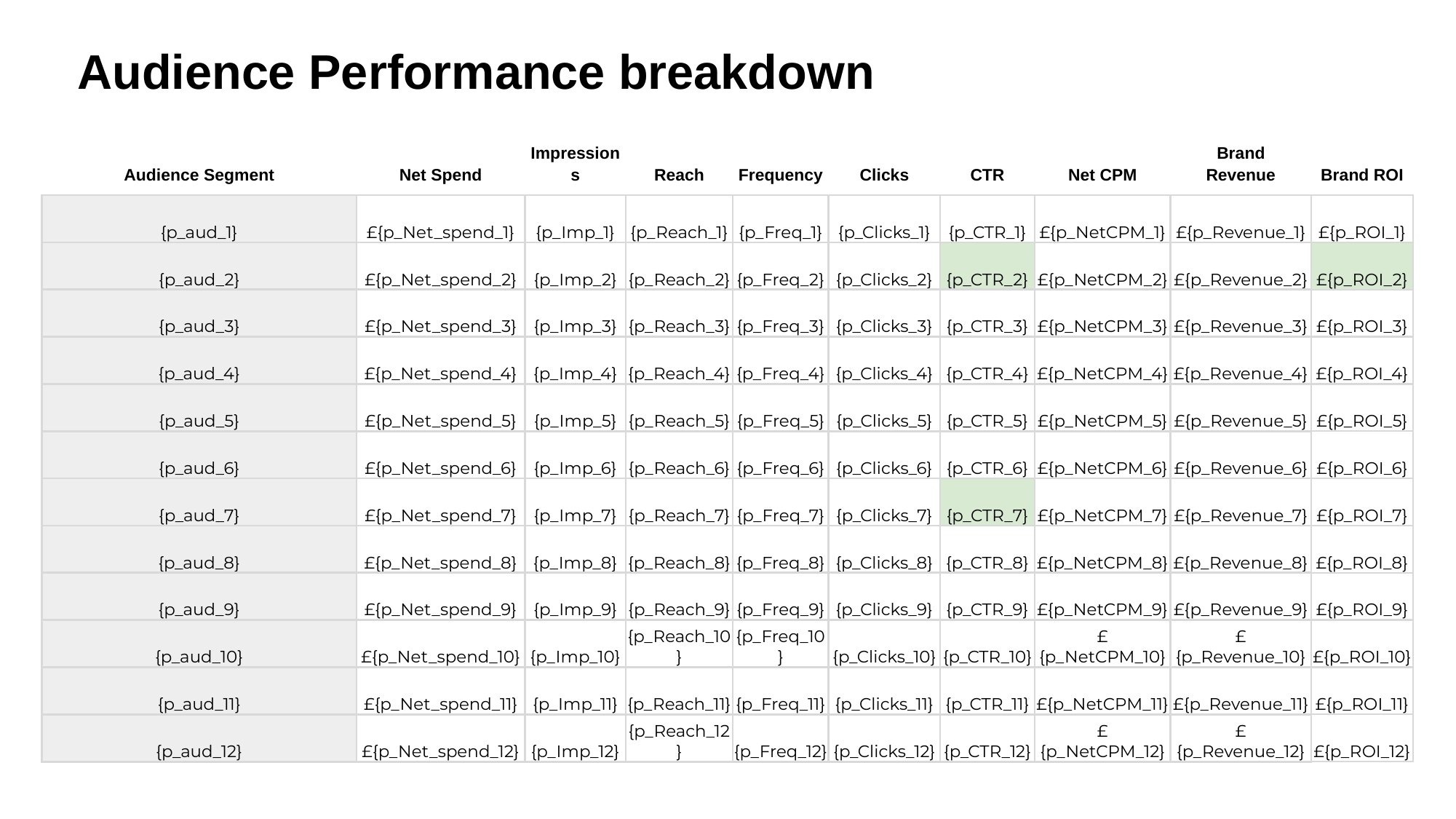

# Audience Performance breakdown
29
| Audience Segment | Net Spend | Impressions | Reach | Frequency | Clicks | CTR | Net CPM | Brand Revenue | Brand ROI |
| --- | --- | --- | --- | --- | --- | --- | --- | --- | --- |
| {p\_aud\_1} | £{p\_Net\_spend\_1} | {p\_Imp\_1} | {p\_Reach\_1} | {p\_Freq\_1} | {p\_Clicks\_1} | {p\_CTR\_1} | £{p\_NetCPM\_1} | £{p\_Revenue\_1} | £{p\_ROI\_1} |
| {p\_aud\_2} | £{p\_Net\_spend\_2} | {p\_Imp\_2} | {p\_Reach\_2} | {p\_Freq\_2} | {p\_Clicks\_2} | {p\_CTR\_2} | £{p\_NetCPM\_2} | £{p\_Revenue\_2} | £{p\_ROI\_2} |
| {p\_aud\_3} | £{p\_Net\_spend\_3} | {p\_Imp\_3} | {p\_Reach\_3} | {p\_Freq\_3} | {p\_Clicks\_3} | {p\_CTR\_3} | £{p\_NetCPM\_3} | £{p\_Revenue\_3} | £{p\_ROI\_3} |
| {p\_aud\_4} | £{p\_Net\_spend\_4} | {p\_Imp\_4} | {p\_Reach\_4} | {p\_Freq\_4} | {p\_Clicks\_4} | {p\_CTR\_4} | £{p\_NetCPM\_4} | £{p\_Revenue\_4} | £{p\_ROI\_4} |
| {p\_aud\_5} | £{p\_Net\_spend\_5} | {p\_Imp\_5} | {p\_Reach\_5} | {p\_Freq\_5} | {p\_Clicks\_5} | {p\_CTR\_5} | £{p\_NetCPM\_5} | £{p\_Revenue\_5} | £{p\_ROI\_5} |
| {p\_aud\_6} | £{p\_Net\_spend\_6} | {p\_Imp\_6} | {p\_Reach\_6} | {p\_Freq\_6} | {p\_Clicks\_6} | {p\_CTR\_6} | £{p\_NetCPM\_6} | £{p\_Revenue\_6} | £{p\_ROI\_6} |
| {p\_aud\_7} | £{p\_Net\_spend\_7} | {p\_Imp\_7} | {p\_Reach\_7} | {p\_Freq\_7} | {p\_Clicks\_7} | {p\_CTR\_7} | £{p\_NetCPM\_7} | £{p\_Revenue\_7} | £{p\_ROI\_7} |
| {p\_aud\_8} | £{p\_Net\_spend\_8} | {p\_Imp\_8} | {p\_Reach\_8} | {p\_Freq\_8} | {p\_Clicks\_8} | {p\_CTR\_8} | £{p\_NetCPM\_8} | £{p\_Revenue\_8} | £{p\_ROI\_8} |
| {p\_aud\_9} | £{p\_Net\_spend\_9} | {p\_Imp\_9} | {p\_Reach\_9} | {p\_Freq\_9} | {p\_Clicks\_9} | {p\_CTR\_9} | £{p\_NetCPM\_9} | £{p\_Revenue\_9} | £{p\_ROI\_9} |
| {p\_aud\_10} | £{p\_Net\_spend\_10} | {p\_Imp\_10} | {p\_Reach\_10} | {p\_Freq\_10} | {p\_Clicks\_10} | {p\_CTR\_10} | £{p\_NetCPM\_10} | £{p\_Revenue\_10} | £{p\_ROI\_10} |
| {p\_aud\_11} | £{p\_Net\_spend\_11} | {p\_Imp\_11} | {p\_Reach\_11} | {p\_Freq\_11} | {p\_Clicks\_11} | {p\_CTR\_11} | £{p\_NetCPM\_11} | £{p\_Revenue\_11} | £{p\_ROI\_11} |
| {p\_aud\_12} | £{p\_Net\_spend\_12} | {p\_Imp\_12} | {p\_Reach\_12} | {p\_Freq\_12} | {p\_Clicks\_12} | {p\_CTR\_12} | £{p\_NetCPM\_12} | £{p\_Revenue\_12} | £{p\_ROI\_12} |